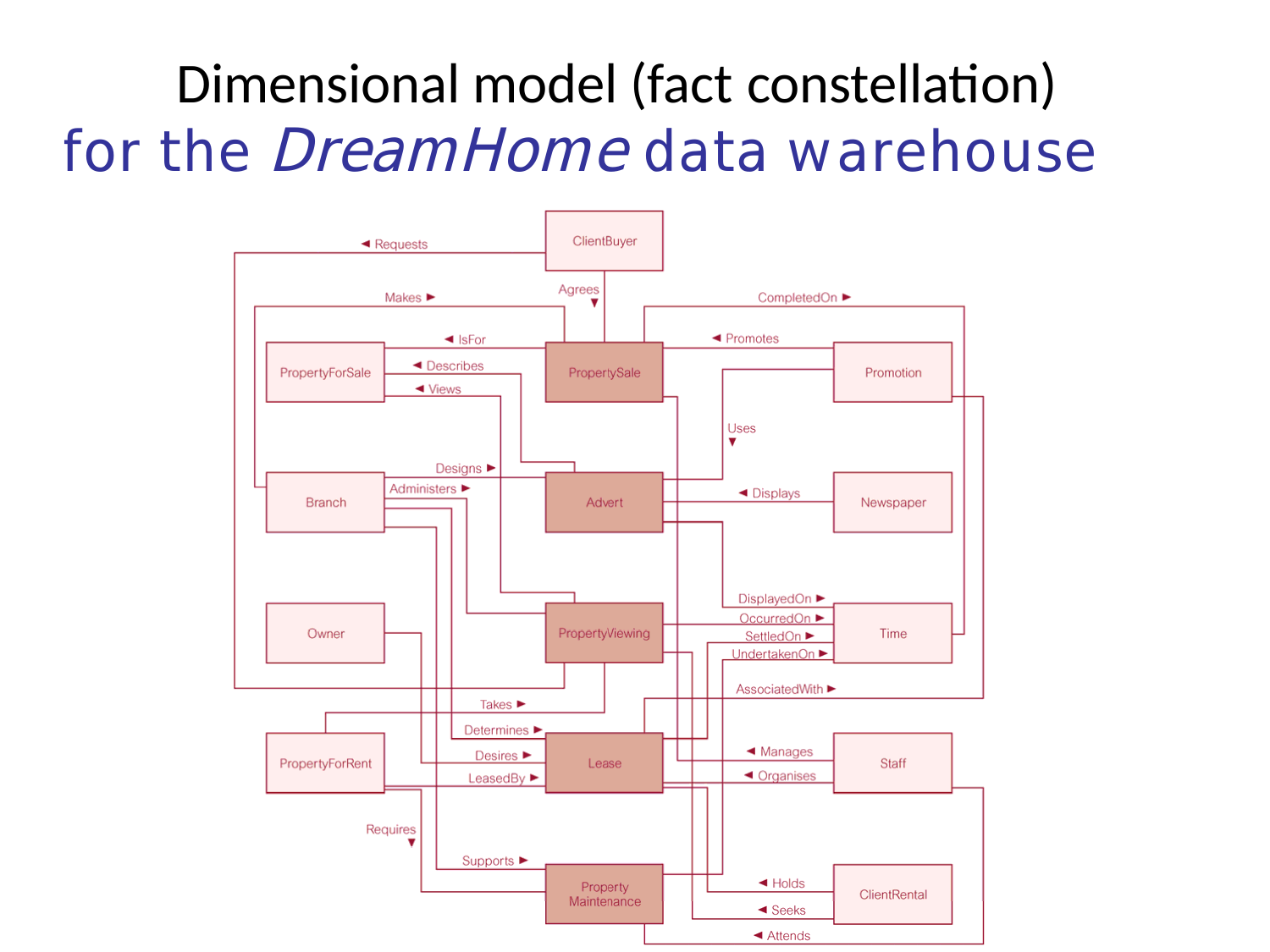

# Dimensional model (fact constellation)
for the DreamHome data warehouse